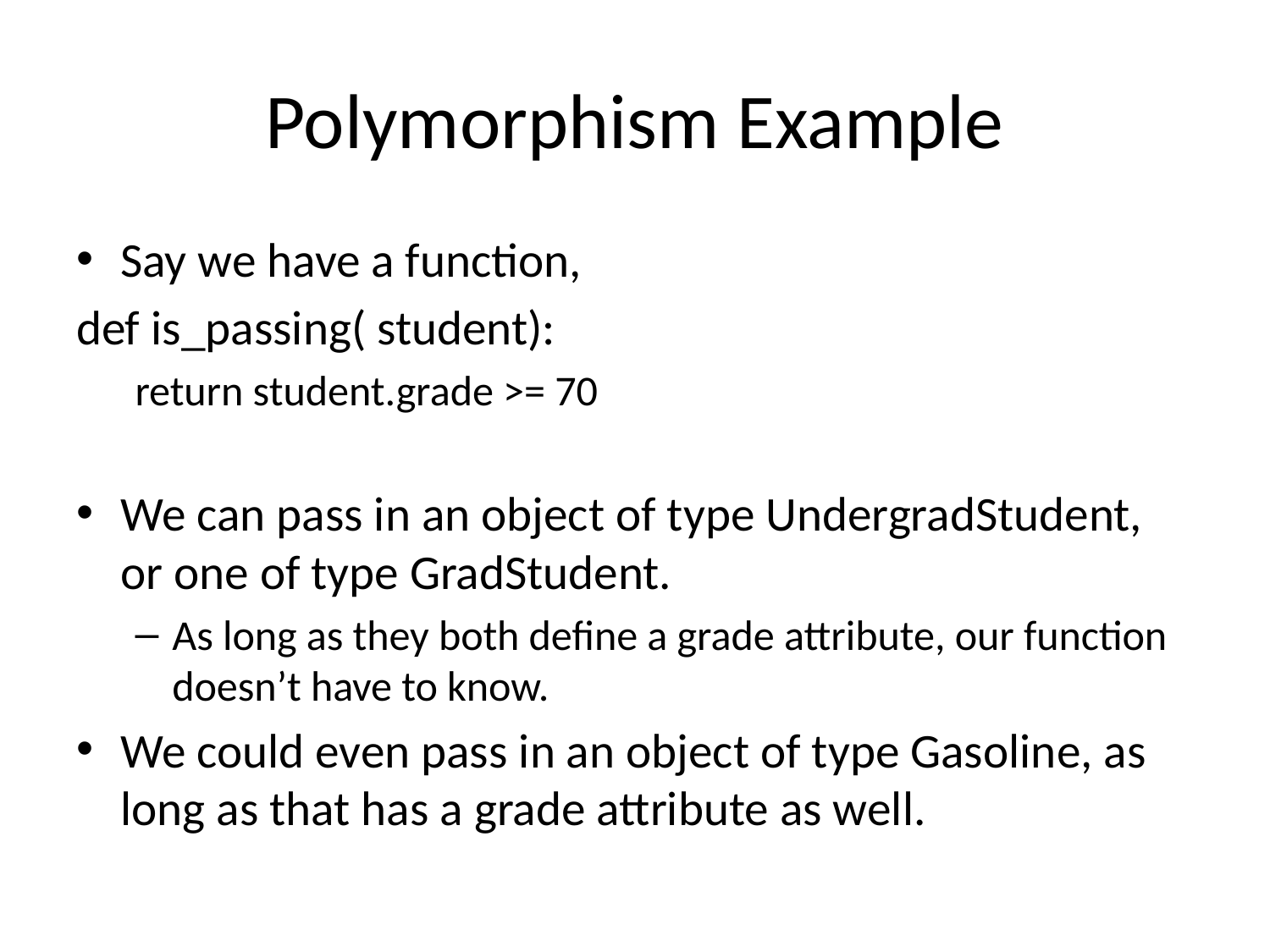

# Polymorphism Example
Say we have a function,
def is_passing( student):
return student.grade >= 70

We can pass in an object of type UndergradStudent, or one of type GradStudent.
As long as they both define a grade attribute, our function doesn’t have to know.
We could even pass in an object of type Gasoline, as long as that has a grade attribute as well.